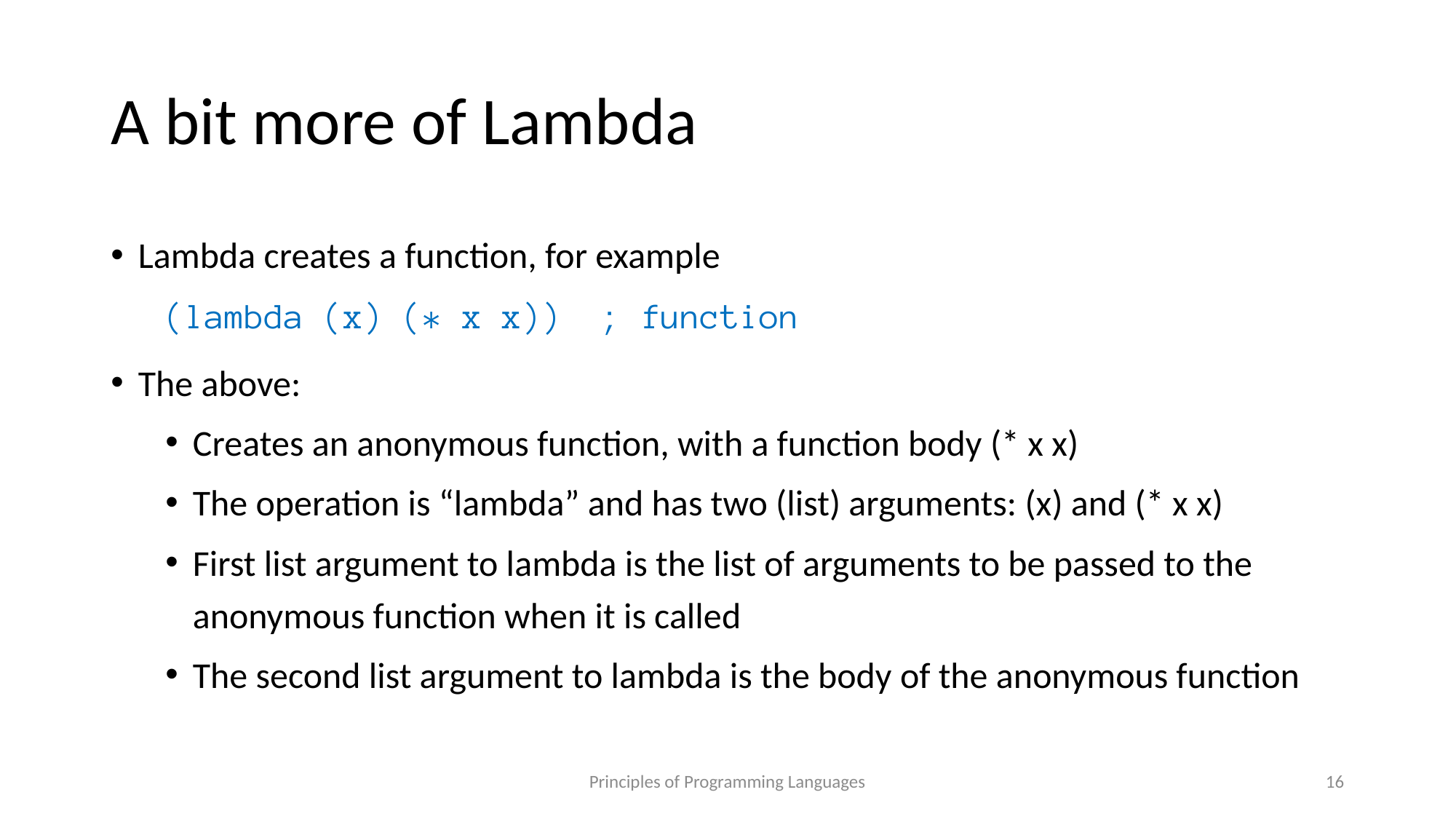

# A bit more of Lambda
Lambda creates a function, for example
(lambda (x) (* x x))  ; function
The above:
Creates an anonymous function, with a function body (* x x)
The operation is “lambda” and has two (list) arguments: (x) and (* x x)
First list argument to lambda is the list of arguments to be passed to the anonymous function when it is called
The second list argument to lambda is the body of the anonymous function

Principles of Programming Languages
16